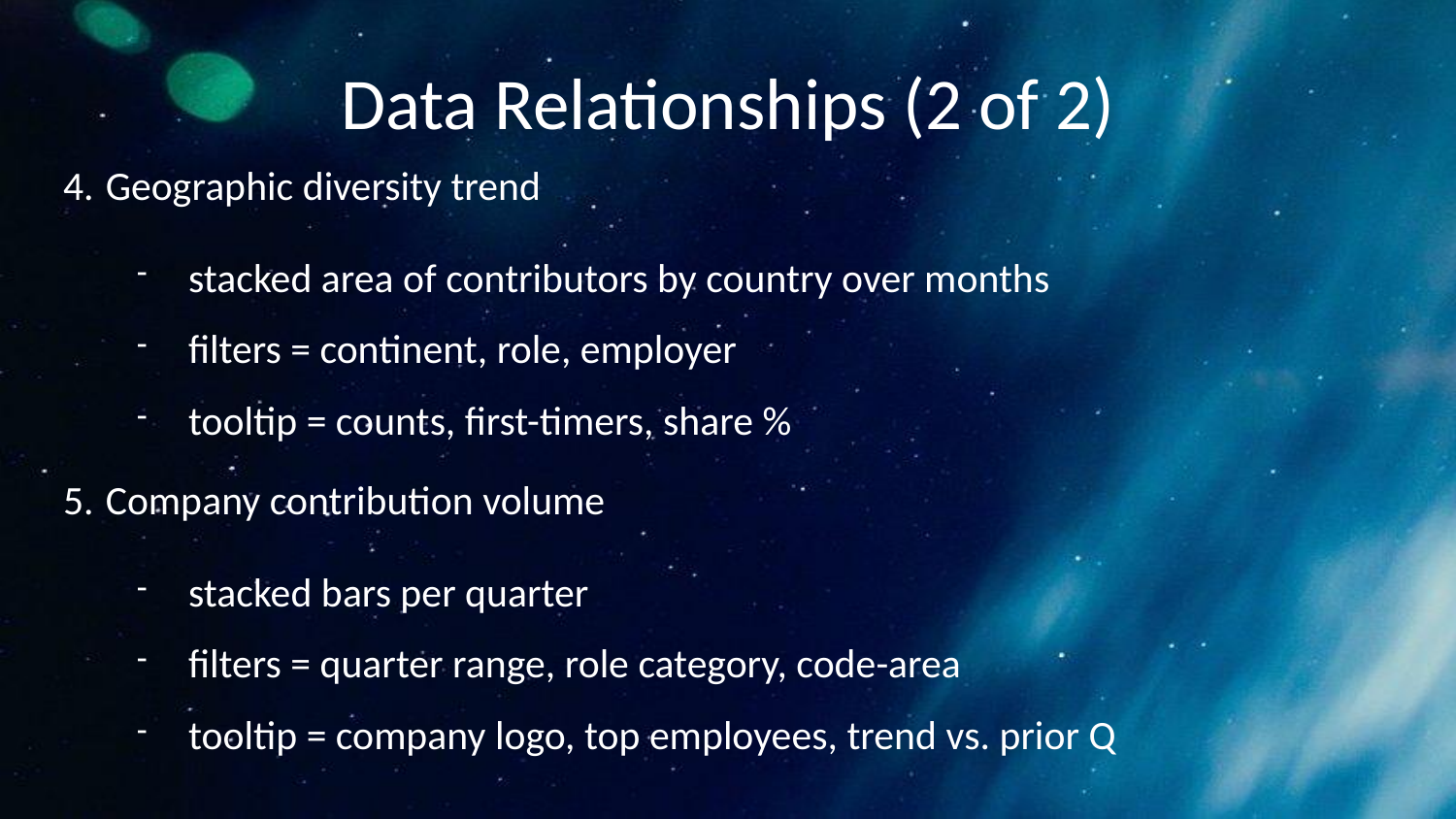

# Data Relationships (2 of 2)
Geographic diversity trend
stacked area of contributors by country over months
filters = continent, role, employer
tooltip = counts, first-timers, share %
Company contribution volume
stacked bars per quarter
filters = quarter range, role category, code-area
tooltip = company logo, top employees, trend vs. prior Q